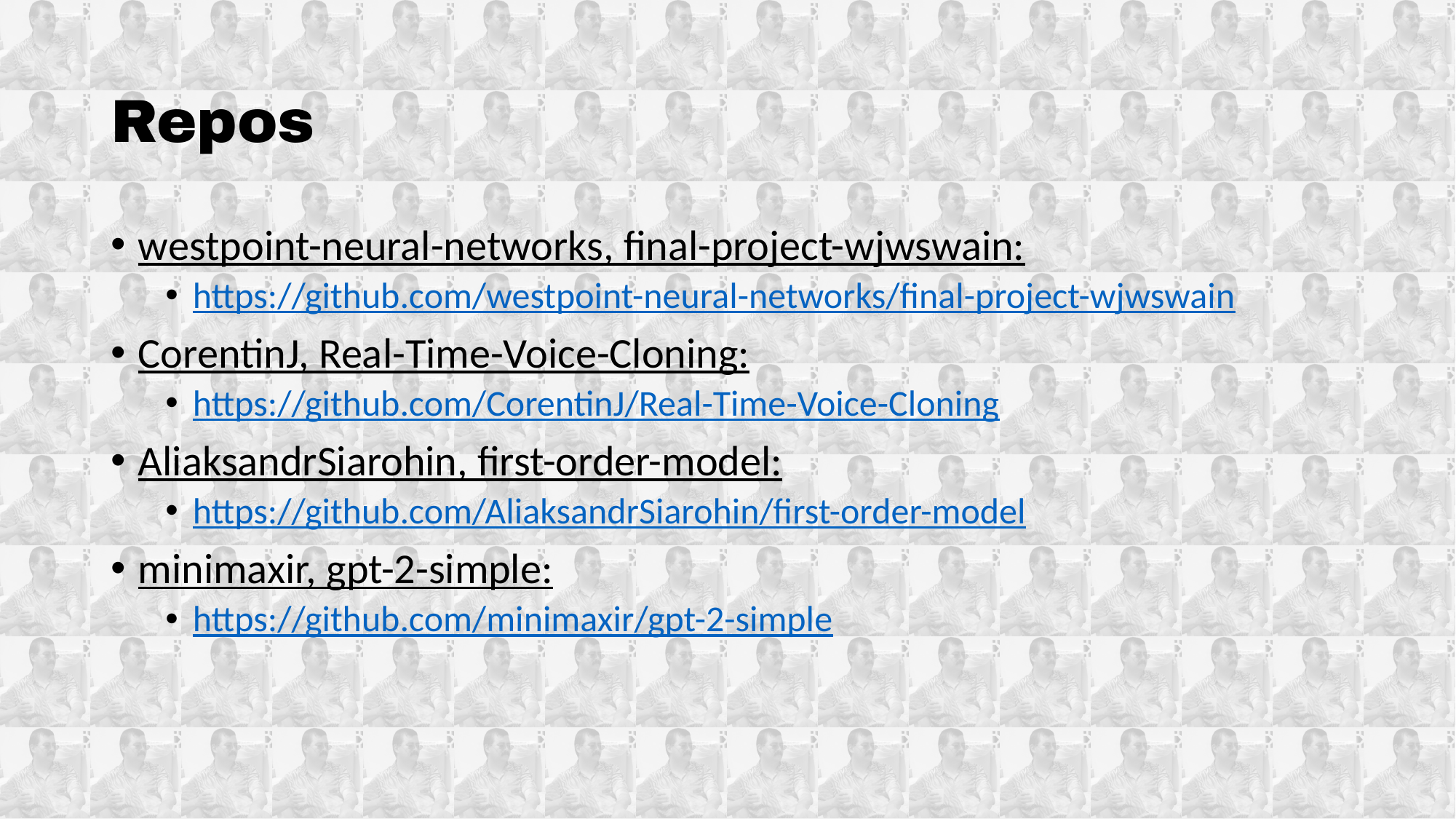

# Repos
westpoint-neural-networks, final-project-wjwswain:
https://github.com/westpoint-neural-networks/final-project-wjwswain
CorentinJ, Real-Time-Voice-Cloning:
https://github.com/CorentinJ/Real-Time-Voice-Cloning
AliaksandrSiarohin, first-order-model:
https://github.com/AliaksandrSiarohin/first-order-model
minimaxir, gpt-2-simple:
https://github.com/minimaxir/gpt-2-simple